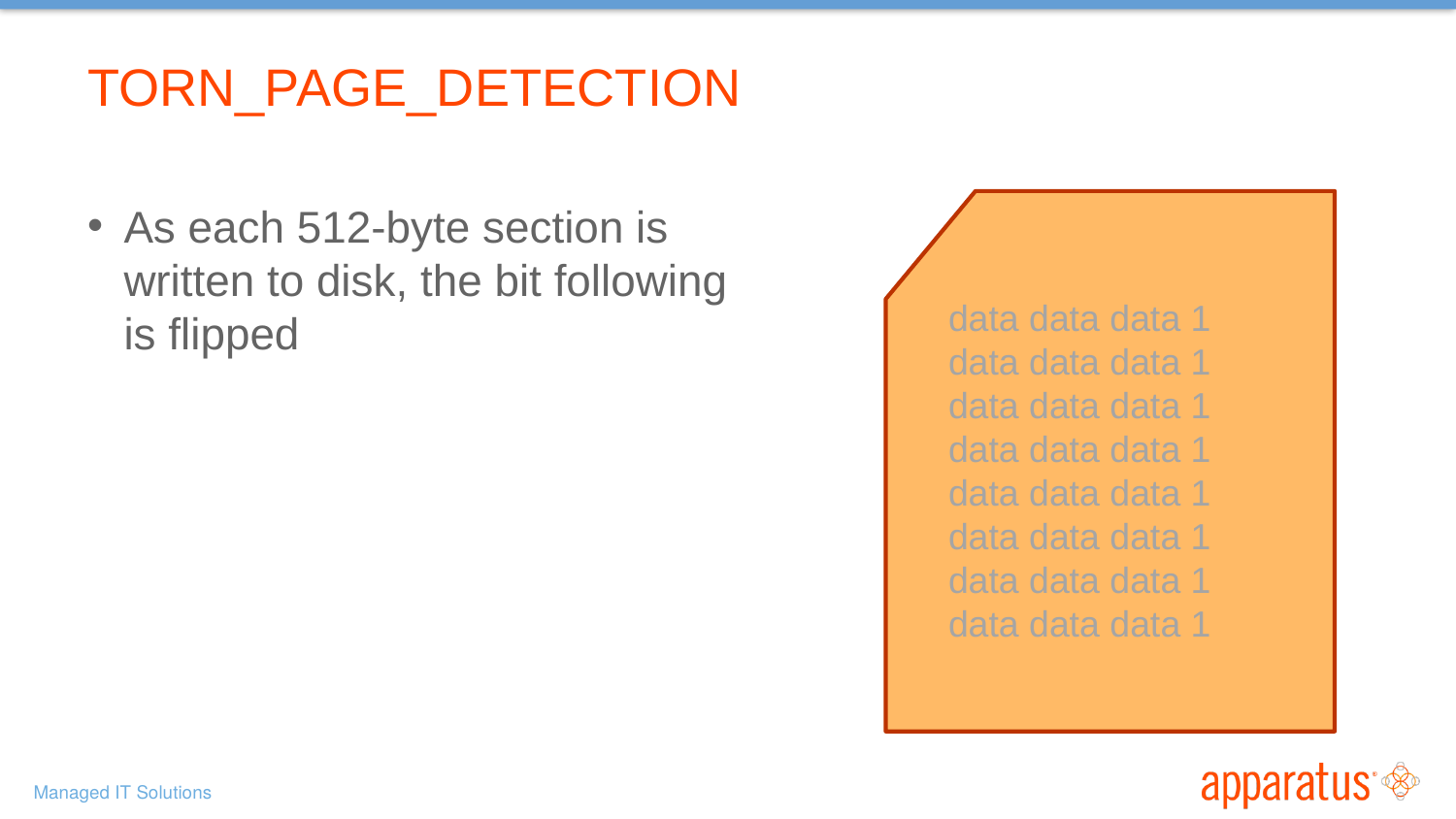

# TORN_PAGE_DETECTION
As each 512-byte section is written to disk, the bit following is flipped

data data data 1
data data data 1
data data data 1
data data data 1
data data data 1 data data data 1
data data data 1
data data data 1